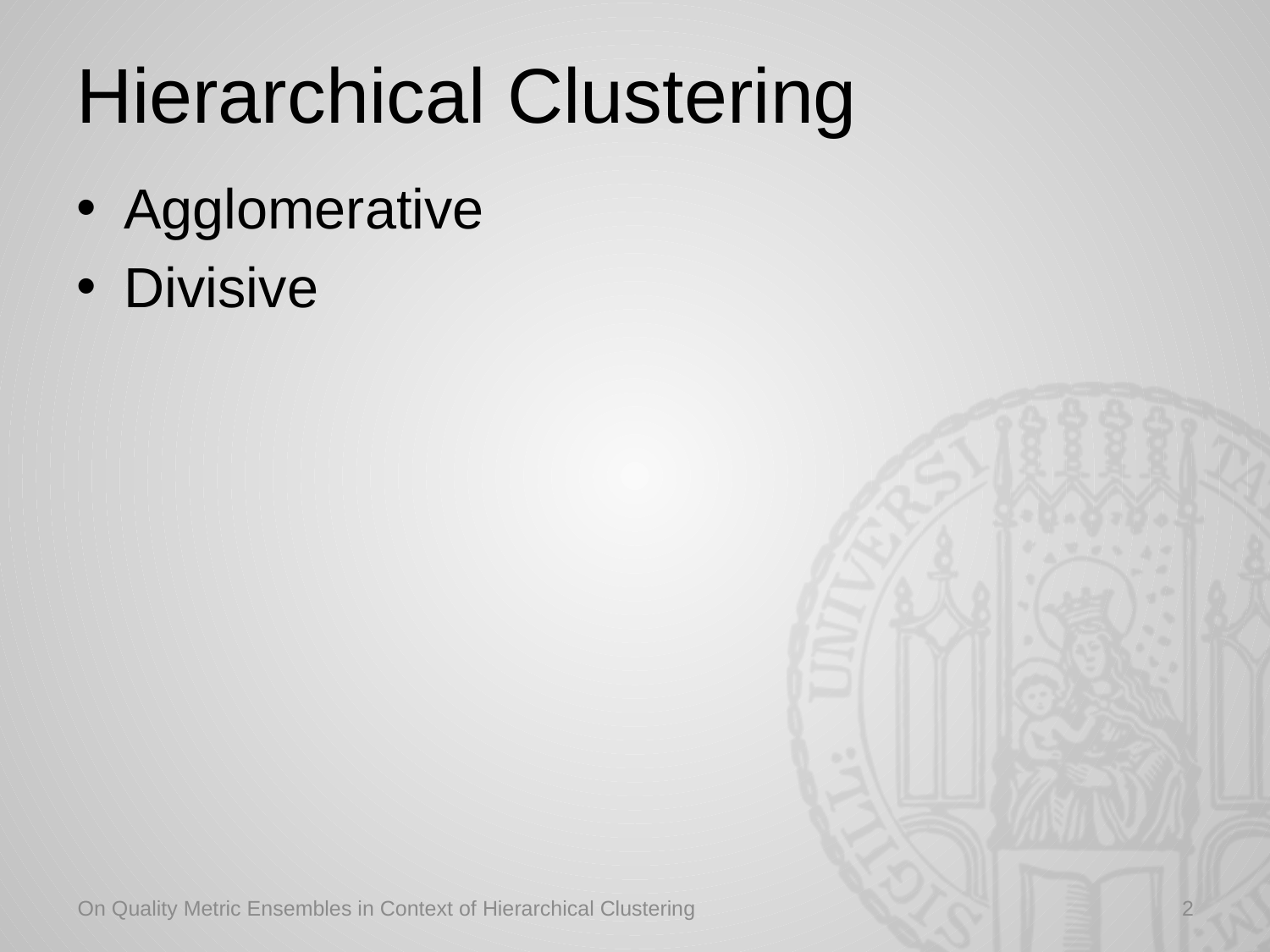

# Hierarchical Clustering
Agglomerative
Divisive

On Quality Metric Ensembles in Context of Hierarchical Clustering
2